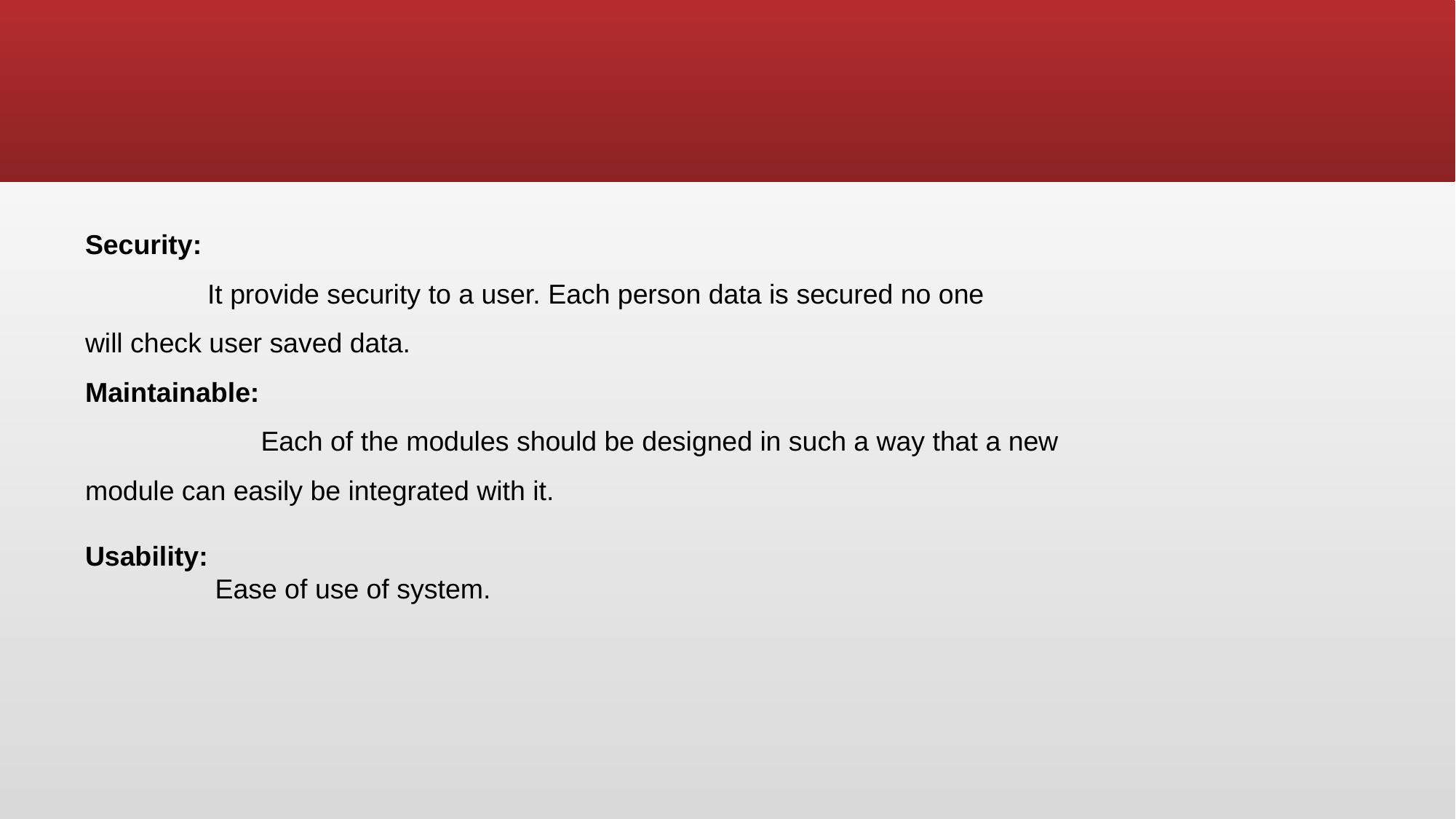

#
Security:
                It provide security to a user. Each person data is secured no one
will check user saved data.
Maintainable:
                       Each of the modules should be designed in such a way that a new
module can easily be integrated with it.

Usability:
                 Ease of use of system.